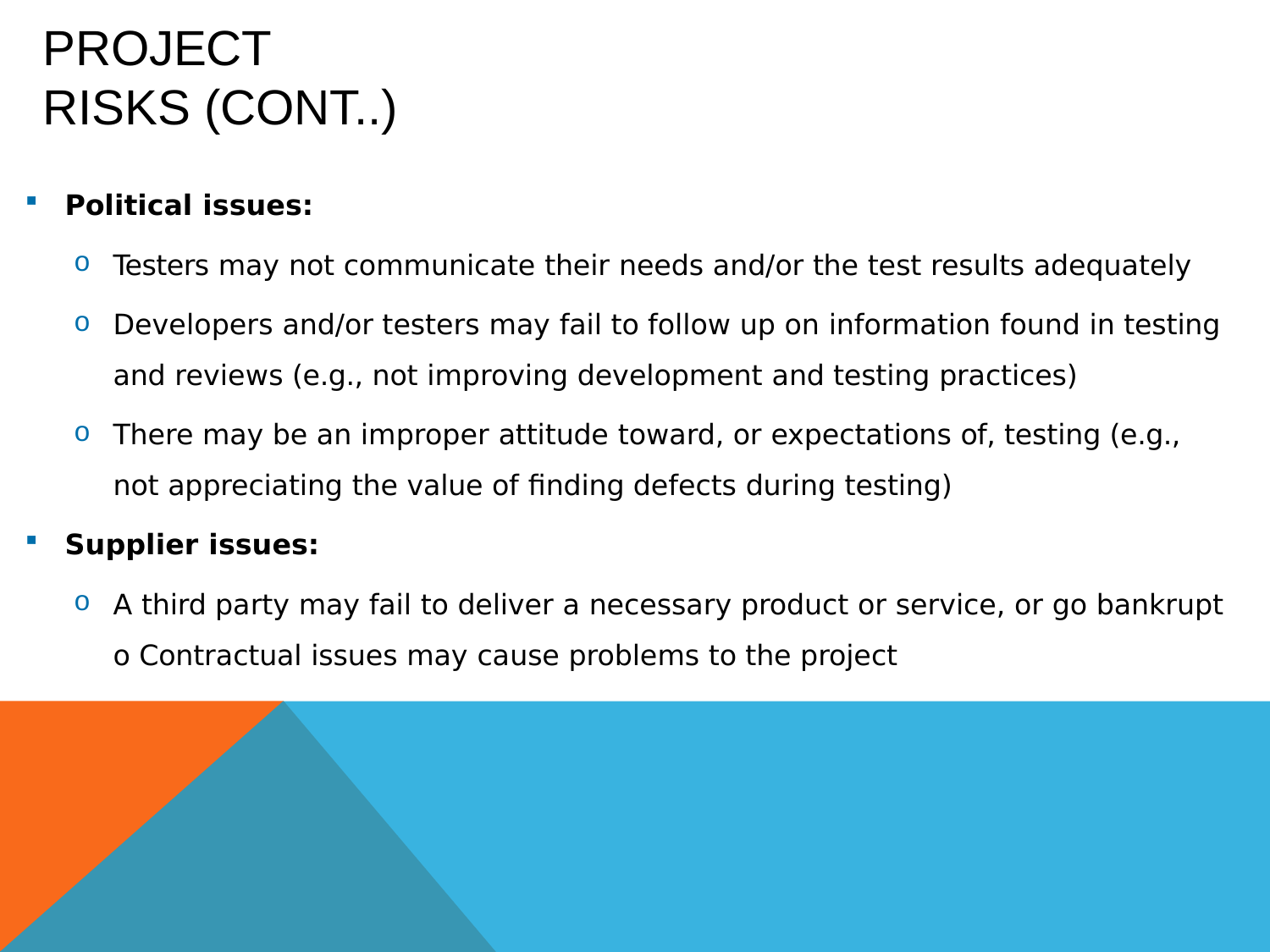

# Project Risks (Cont..)
Political issues:
Testers may not communicate their needs and/or the test results adequately
Developers and/or testers may fail to follow up on information found in testing  and reviews (e.g., not improving development and testing practices)
There may be an improper attitude toward, or expectations of, testing (e.g.,
not appreciating the value of finding defects during testing)
Supplier issues:
A third party may fail to deliver a necessary product or service, or go bankrupt
o Contractual issues may cause problems to the project